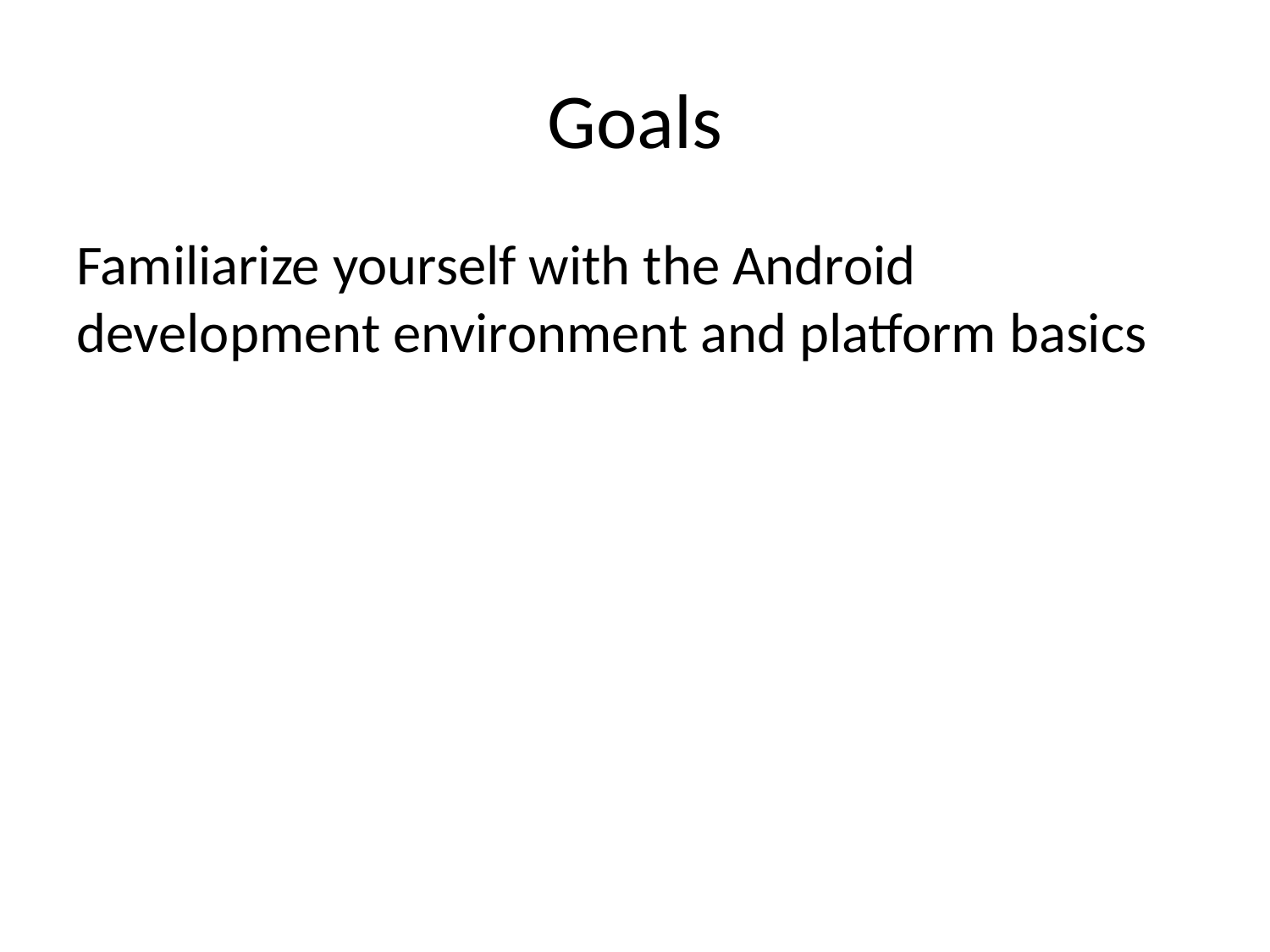

# Goals
Familiarize yourself with the Android development environment and platform basics